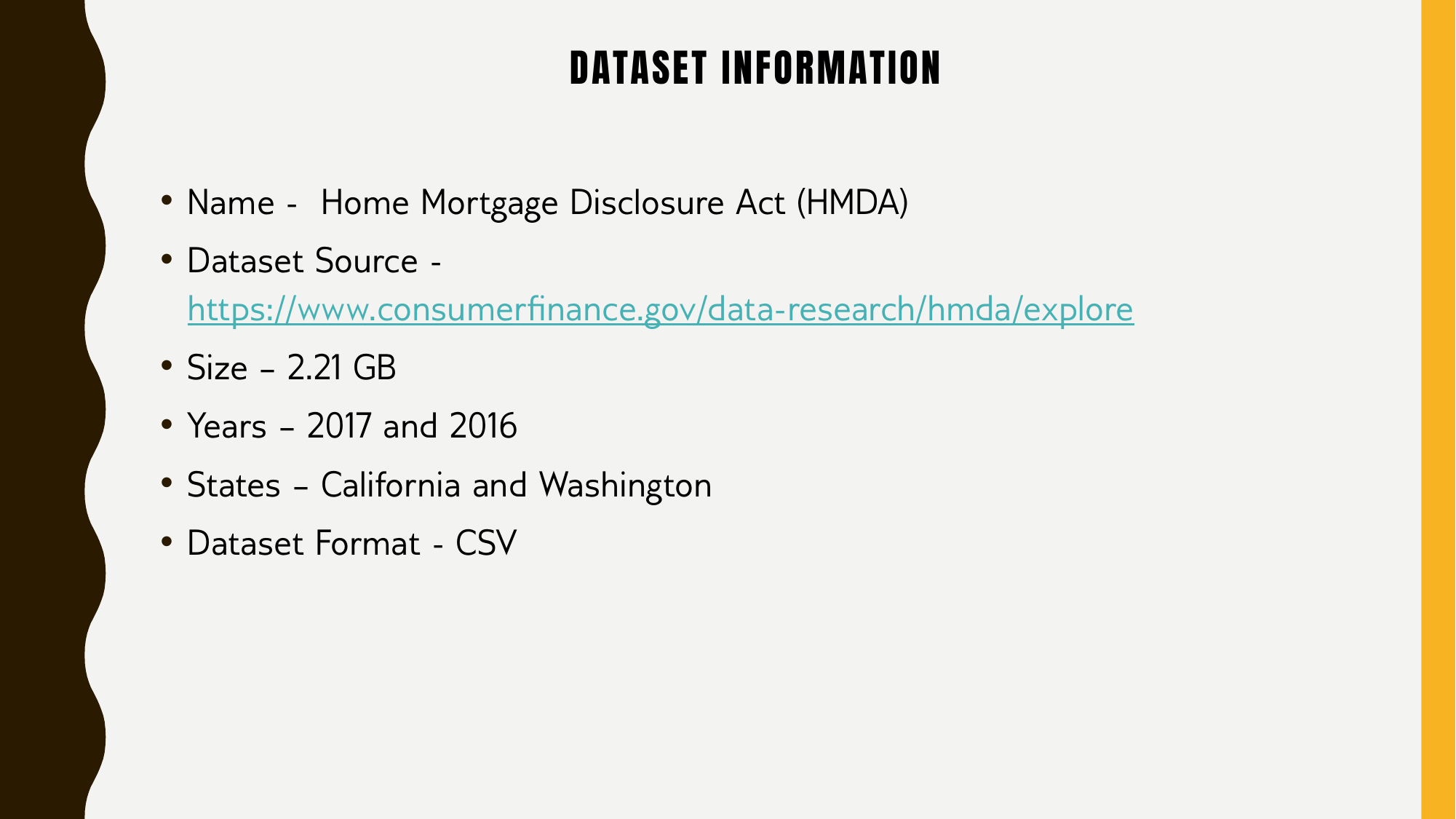

# Dataset Information
Name -  Home Mortgage Disclosure Act (HMDA)
Dataset Source - https://www.consumerfinance.gov/data-research/hmda/explore
Size – 2.21 GB
Years – 2017 and 2016
States – California and Washington
Dataset Format - CSV